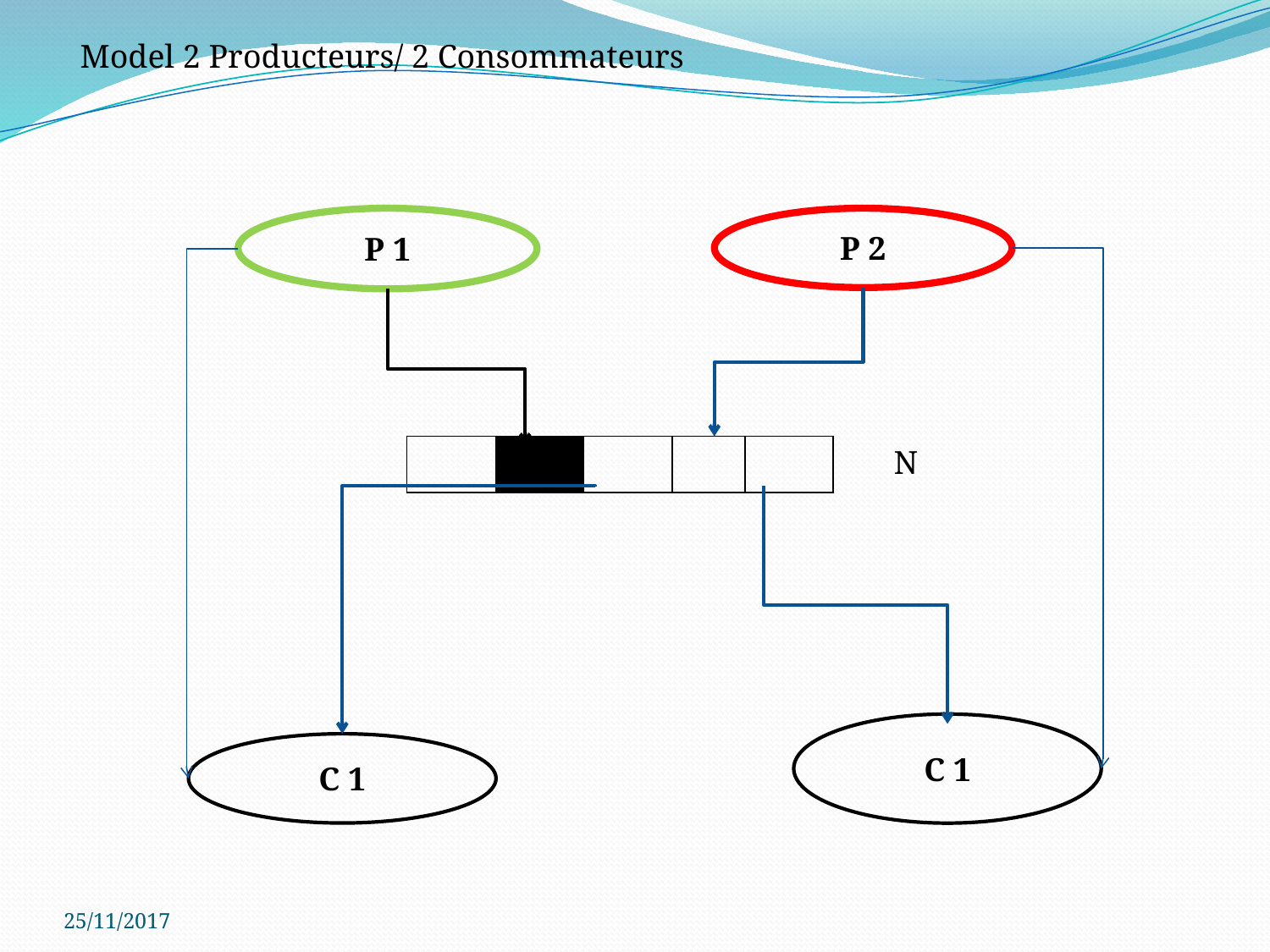

Model 2 Producteurs/ 2 Consommateurs
P 1
P 2
|  |  |  |  |  |
| --- | --- | --- | --- | --- |
 N
C 1
C 1
25/11/2017